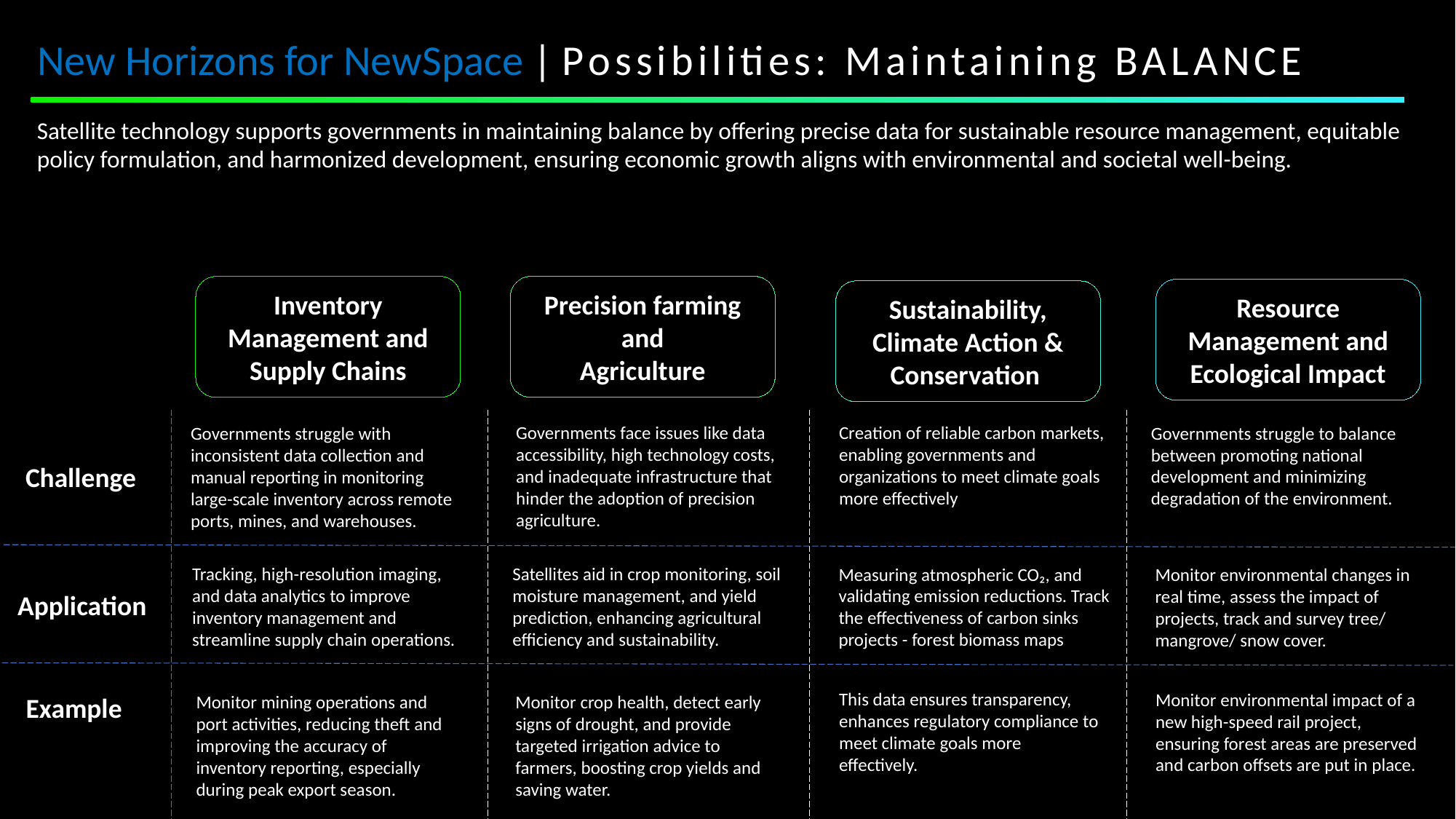

New Horizons for NewSpace | Possibilities: Maintaining BALANCE

Satellite technology supports governments in maintaining balance by offering precise data for sustainable resource management, equitable policy formulation, and harmonized development, ensuring economic growth aligns with environmental and societal well-being.
Inventory Management and Supply Chains
Precision farming
and
Agriculture
Resource Management and Ecological Impact
Sustainability, Climate Action & Conservation
Governments face issues like data accessibility, high technology costs, and inadequate infrastructure that hinder the adoption of precision agriculture.
Creation of reliable carbon markets, enabling governments and organizations to meet climate goals more effectively
Governments struggle to balance between promoting national development and minimizing degradation of the environment.
Governments struggle with inconsistent data collection and manual reporting in monitoring large-scale inventory across remote ports, mines, and warehouses.
Challenge
Tracking, high-resolution imaging, and data analytics to improve inventory management and streamline supply chain operations.
Satellites aid in crop monitoring, soil moisture management, and yield prediction, enhancing agricultural efficiency and sustainability.
Measuring atmospheric CO₂, and validating emission reductions. Track the effectiveness of carbon sinks projects - forest biomass maps
Monitor environmental changes in real time, assess the impact of projects, track and survey tree/ mangrove/ snow cover.
Application
This data ensures transparency, enhances regulatory compliance to meet climate goals more effectively.
Monitor environmental impact of a new high-speed rail project, ensuring forest areas are preserved and carbon offsets are put in place.
Example
Monitor mining operations and port activities, reducing theft and improving the accuracy of inventory reporting, especially during peak export season.
Monitor crop health, detect early signs of drought, and provide targeted irrigation advice to farmers, boosting crop yields and saving water.